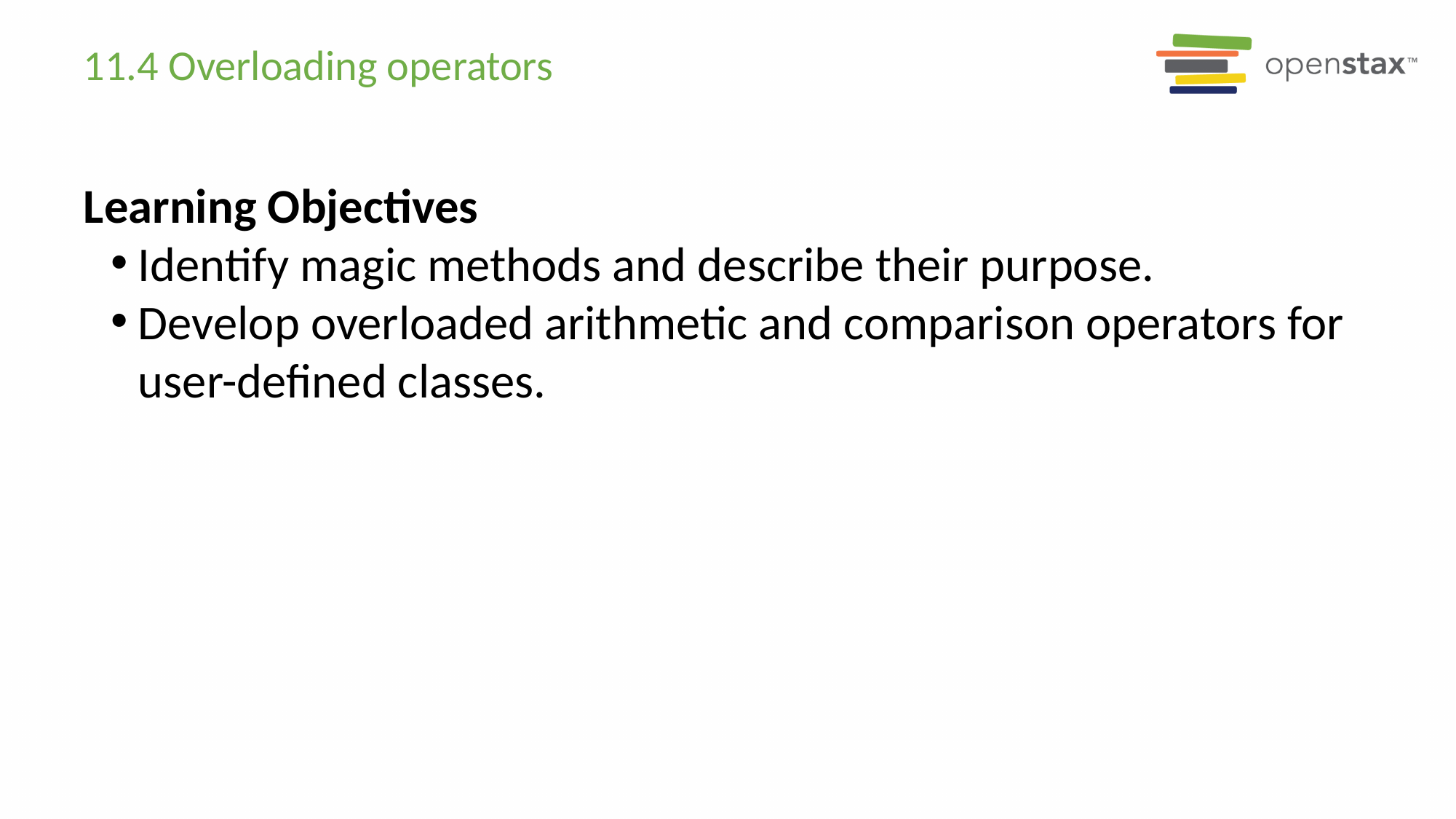

# 11.4 Overloading operators
Learning Objectives
Identify magic methods and describe their purpose.
Develop overloaded arithmetic and comparison operators for user-defined classes.